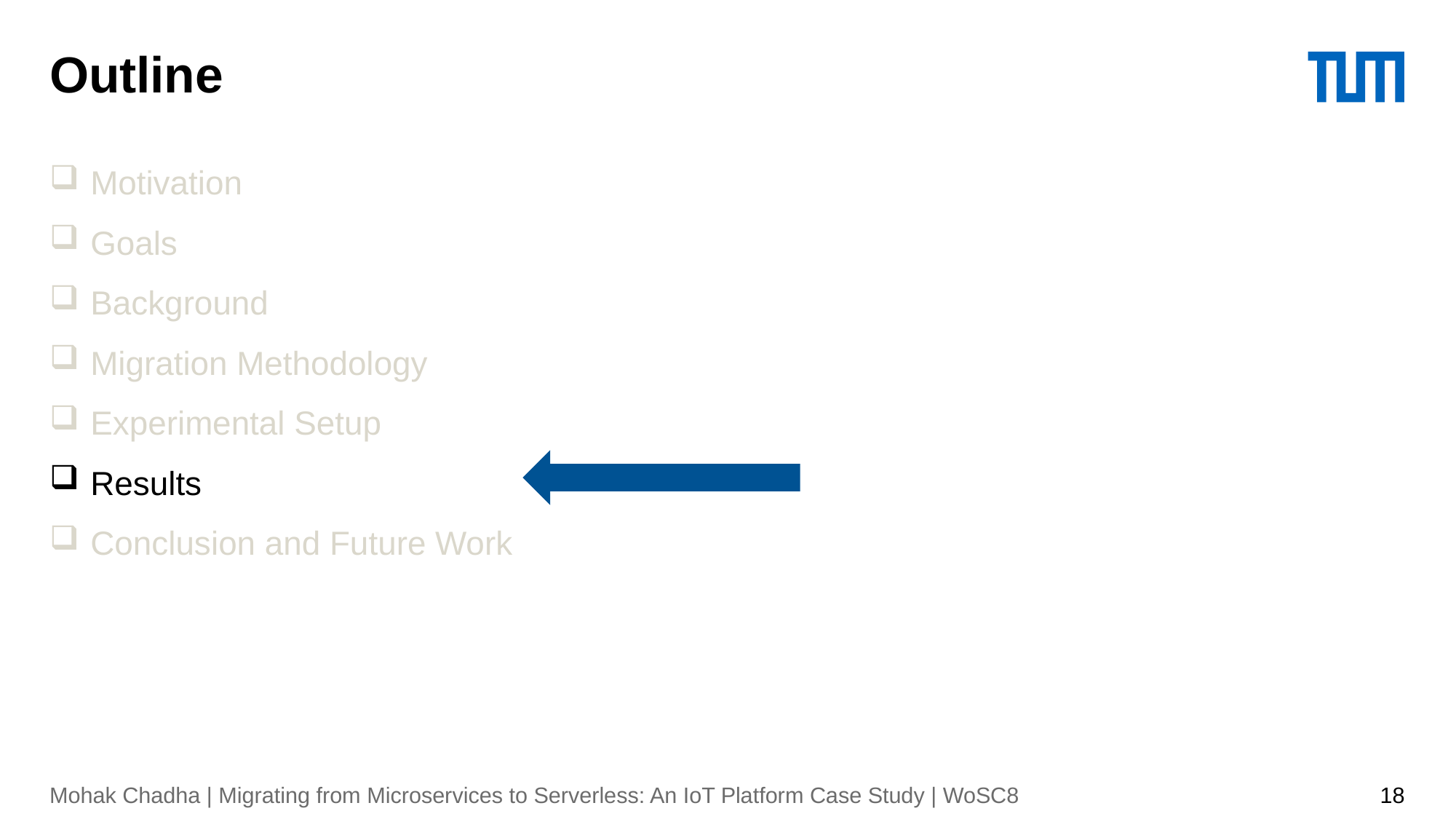

# Outline
Motivation
Goals
Background
Migration Methodology
Experimental Setup
Results
Conclusion and Future Work

Mohak Chadha | Migrating from Microservices to Serverless: An IoT Platform Case Study | WoSC8
18